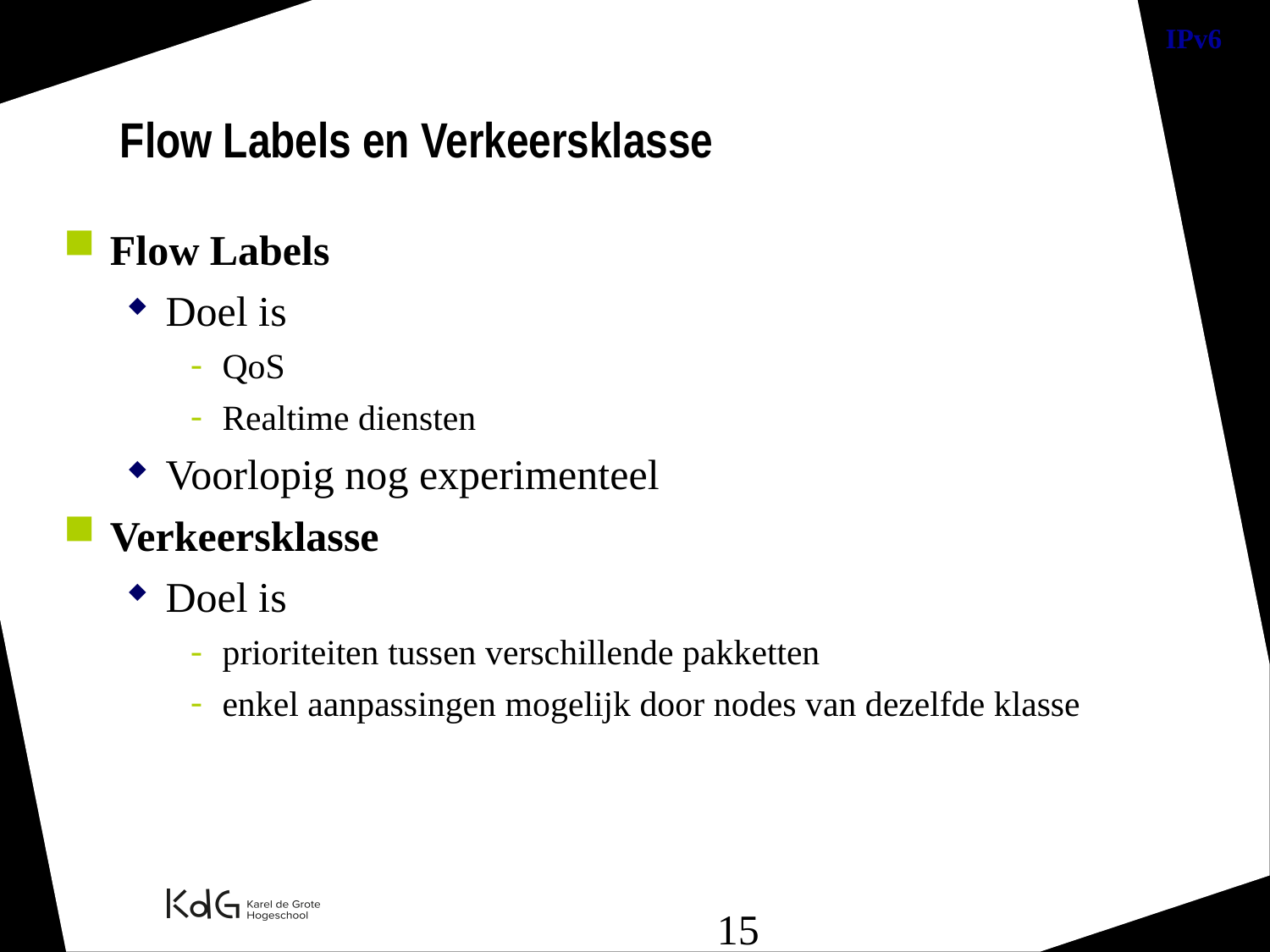

Flow Labels en Verkeersklasse
Flow Labels
Doel is
QoS
Realtime diensten
Voorlopig nog experimenteel
Verkeersklasse
Doel is
prioriteiten tussen verschillende pakketten
enkel aanpassingen mogelijk door nodes van dezelfde klasse